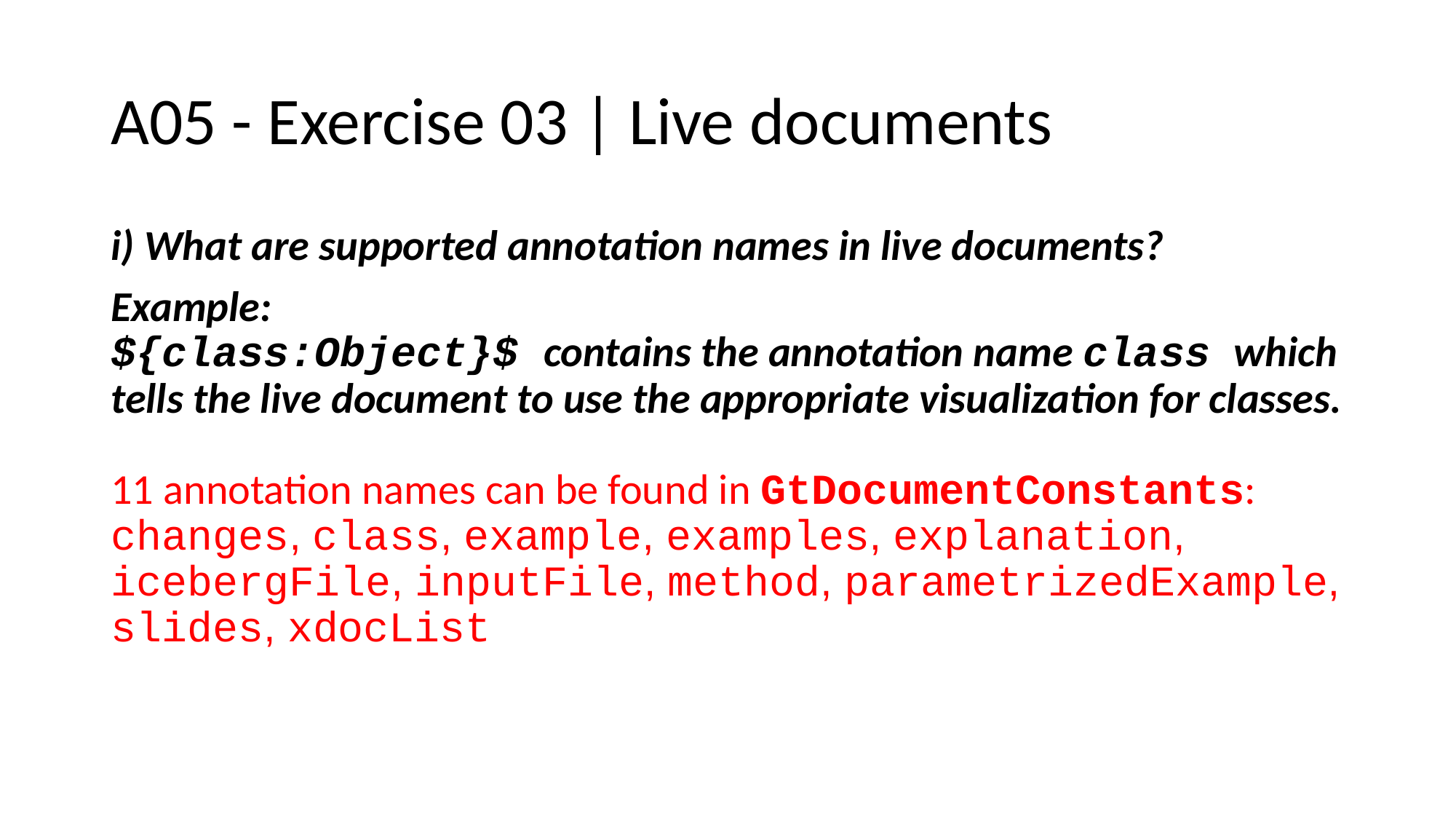

# A05 - Exercise 03 | Live documents
i) What are supported annotation names in live documents?
Example:
${class:Object}$ contains the annotation name class which tells the live document to use the appropriate visualization for classes.
11 annotation names can be found in GtDocumentConstants:
changes, class, example, examples, explanation, icebergFile, inputFile, method, parametrizedExample, slides, xdocList